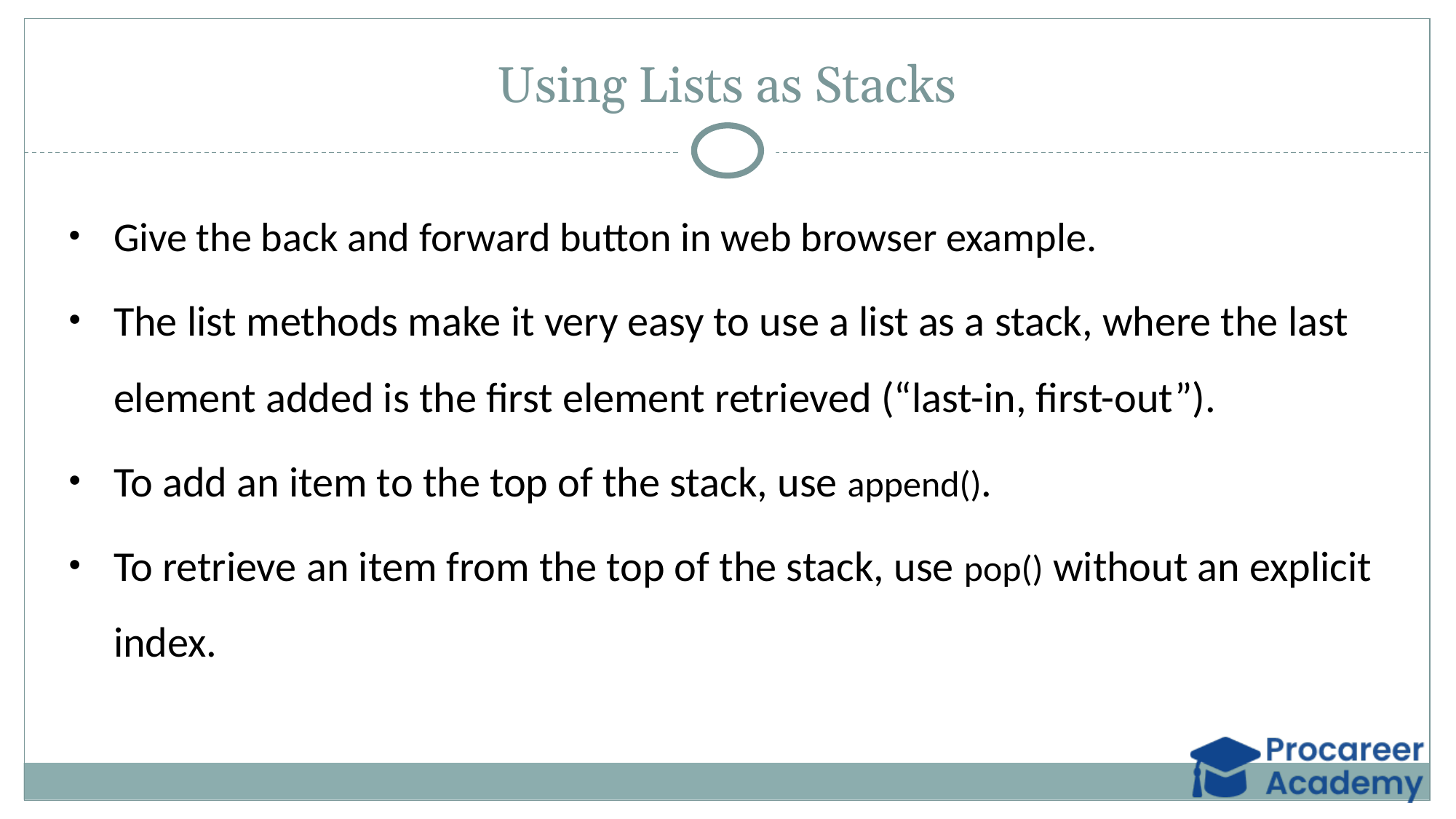

# Using Lists as Stacks
Give the back and forward button in web browser example.
The list methods make it very easy to use a list as a stack, where the last element added is the first element retrieved (“last-in, first-out”).
To add an item to the top of the stack, use append().
To retrieve an item from the top of the stack, use pop() without an explicit index.